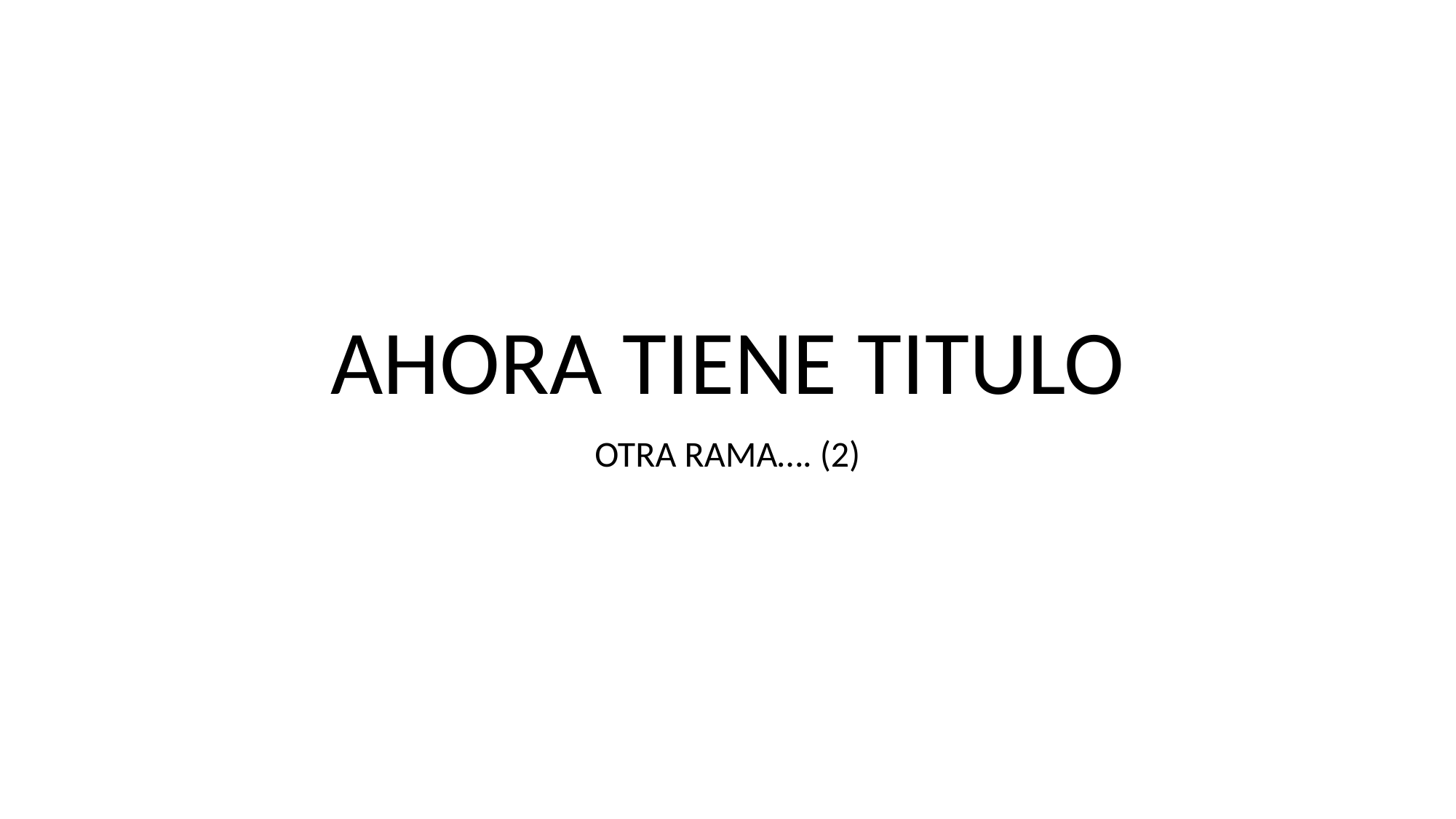

# AHORA TIENE TITULO
OTRA RAMA…. (2)